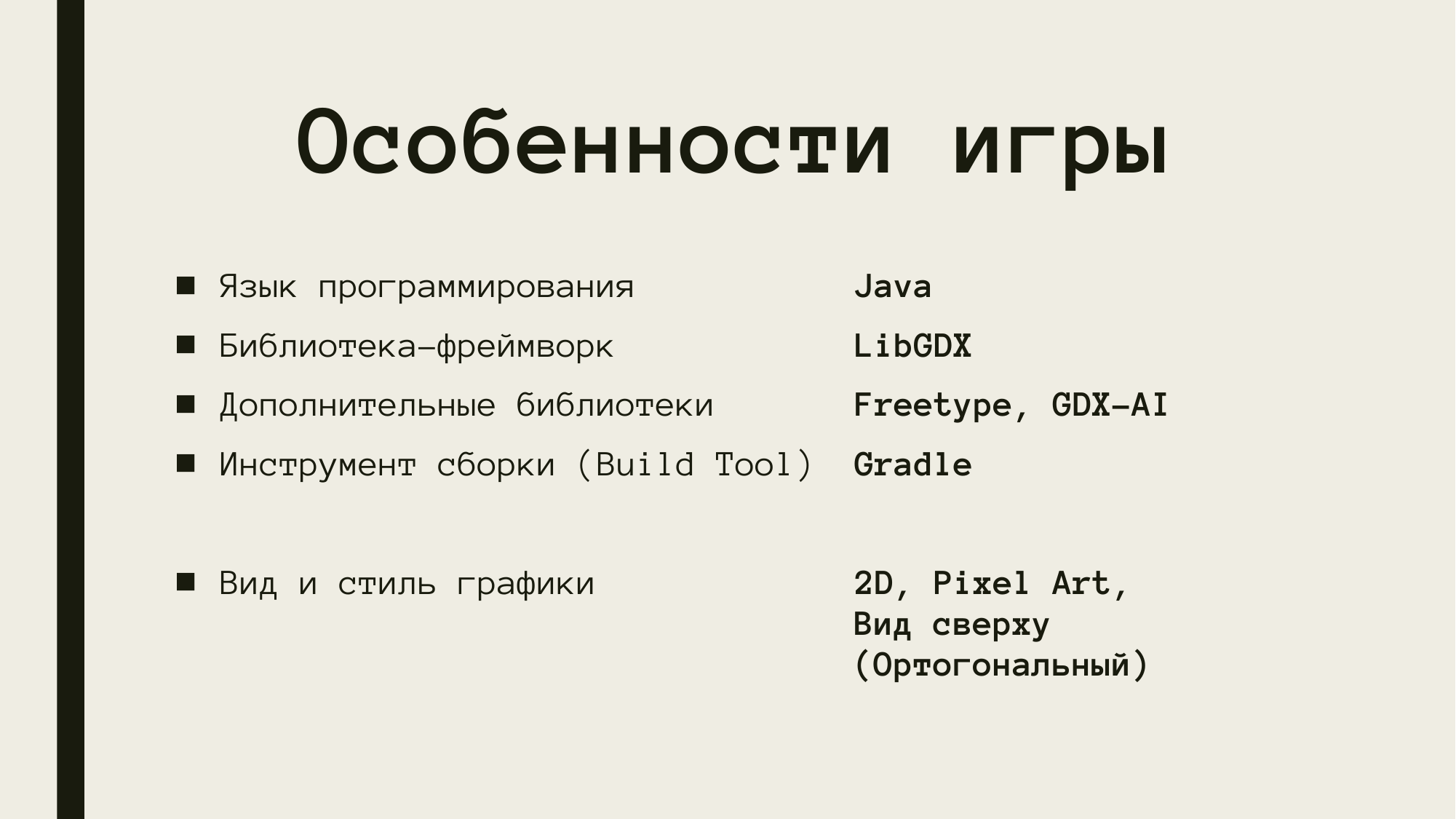

# Особенности игры
Язык программирования           Java
Библиотека-фреймворк            LibGDX
Дополнительные библиотеки       Freetype, GDX-AI
Инструмент сборки (Build Tool)  Gradle

Вид и стиль графики             2D, Pixel Art,
                                Вид сверху
                                (Ортогональный)